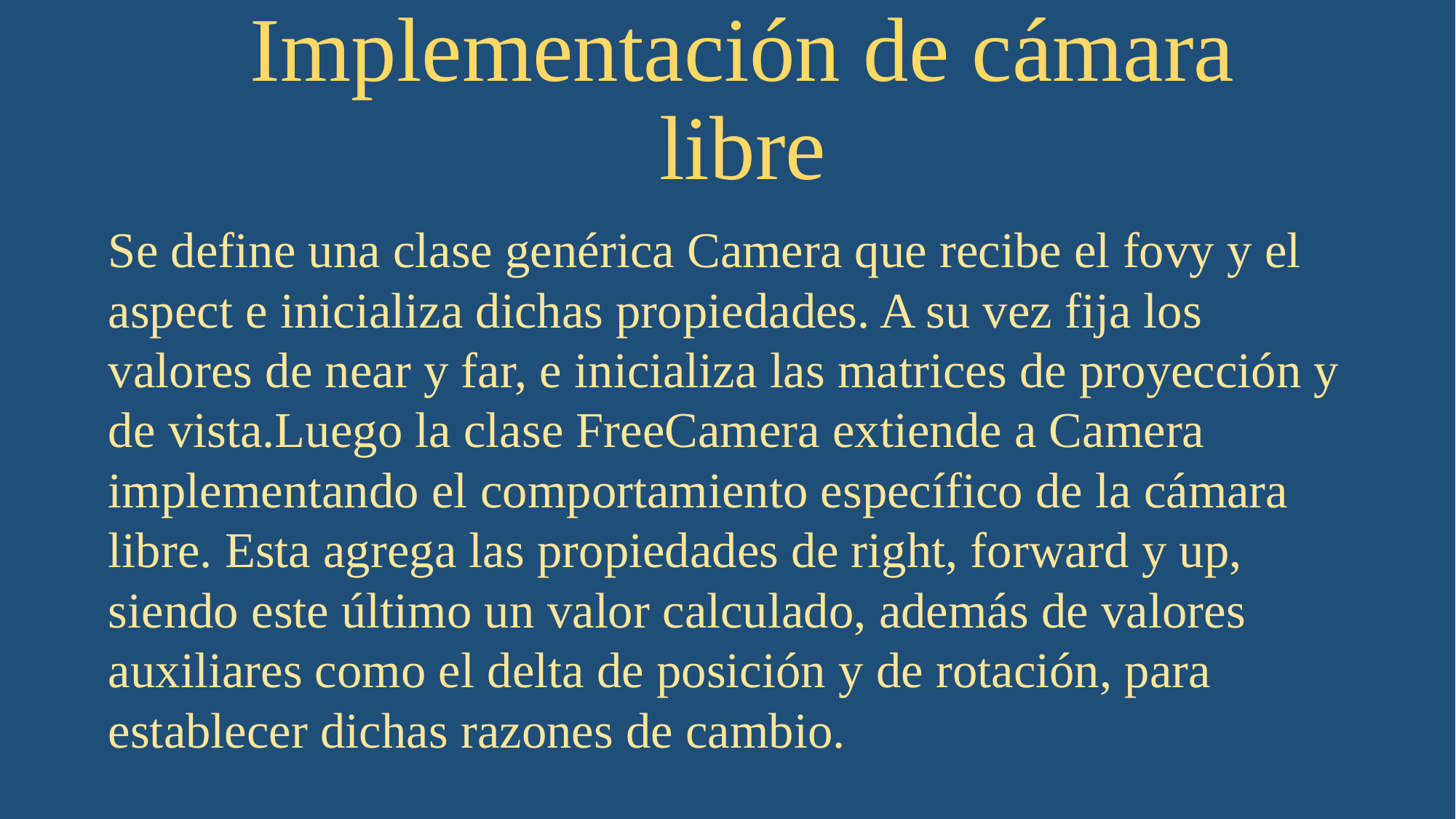

# Implementación de cámara libre
Se define una clase genérica Camera que recibe el fovy y el aspect e inicializa dichas propiedades. A su vez fija los valores de near y far, e inicializa las matrices de proyección y de vista.Luego la clase FreeCamera extiende a Camera implementando el comportamiento específico de la cámara libre. Esta agrega las propiedades de right, forward y up, siendo este último un valor calculado, además de valores auxiliares como el delta de posición y de rotación, para establecer dichas razones de cambio.